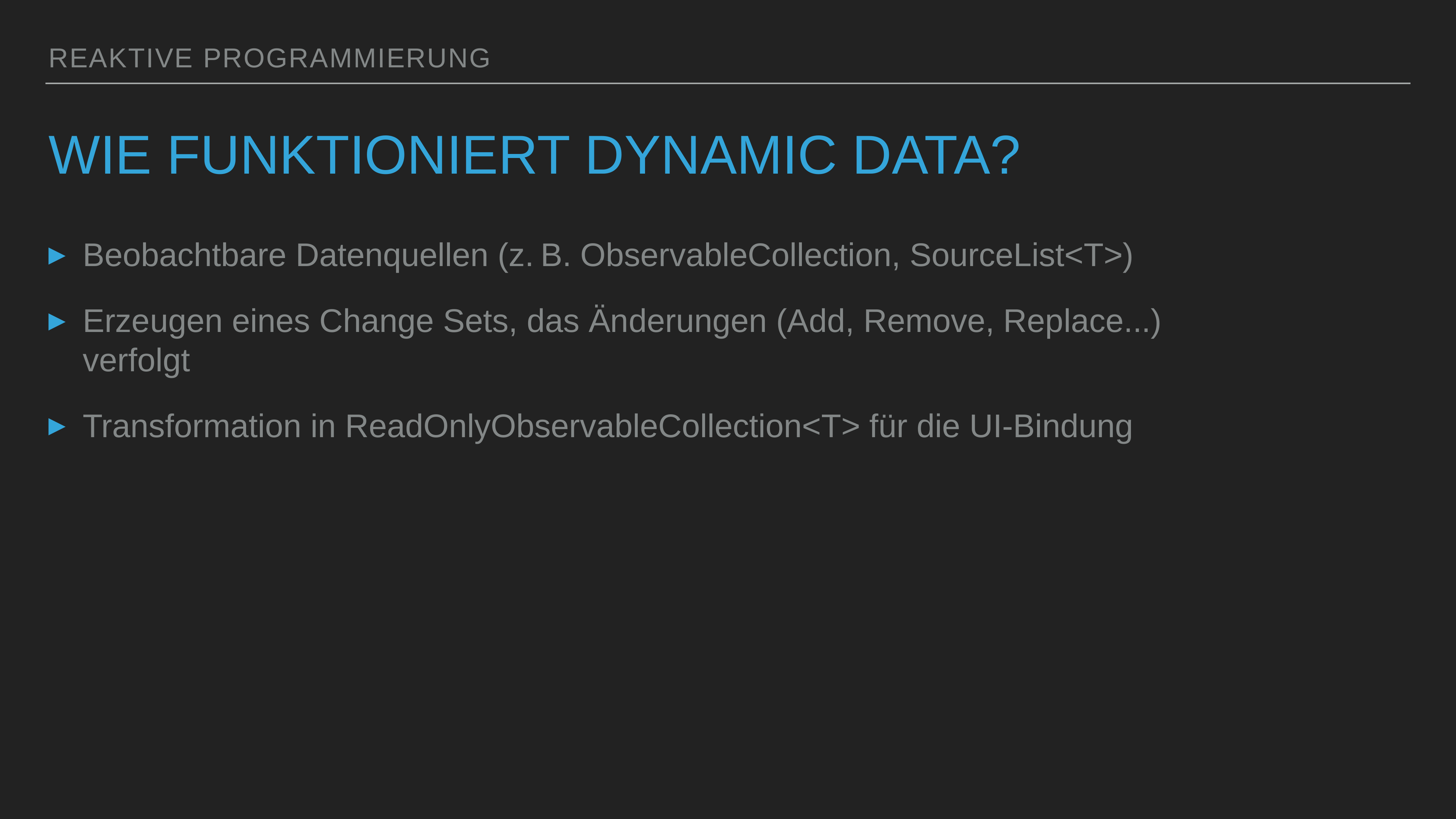

Reaktive Programmierung
# Wie funktioniert Dynamic Data?
Beobachtbare Datenquellen (z. B. ObservableCollection, SourceList<T>)
Erzeugen eines Change Sets, das Änderungen (Add, Remove, Replace...) verfolgt
Transformation in ReadOnlyObservableCollection<T> für die UI-Bindung